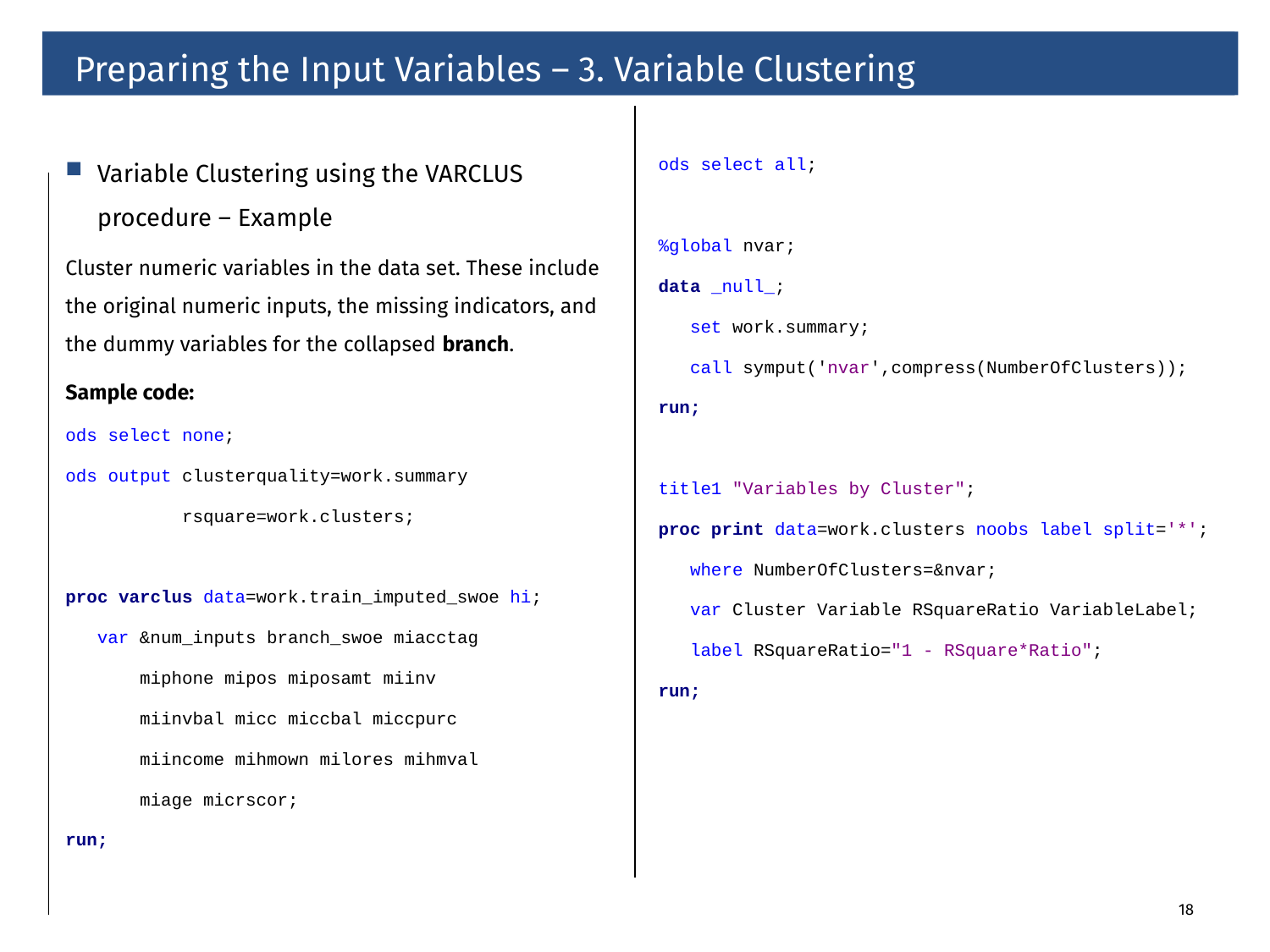

# 2. Preparing the Input Variables – Variable Clustering
Preparing the Input Variables – 3. Variable Clustering
Variable Clustering using the VARCLUS procedure – Example
Cluster numeric variables in the data set. These include the original numeric inputs, the missing indicators, and the dummy variables for the collapsed branch.
Sample code:
ods select none;
ods output clusterquality=work.summary
           rsquare=work.clusters;

proc varclus data=work.train_imputed_swoe hi;
   var &num_inputs branch_swoe miacctag
       miphone mipos miposamt miinv
       miinvbal micc miccbal miccpurc
       miincome mihmown milores mihmval
       miage micrscor;
run;
ods select all;

%global nvar;
data _null_;
   set work.summary;
   call symput('nvar',compress(NumberOfClusters));
run;

title1 "Variables by Cluster";
proc print data=work.clusters noobs label split='*';
   where NumberOfClusters=&nvar;
   var Cluster Variable RSquareRatio VariableLabel;
   label RSquareRatio="1 - RSquare*Ratio";
run;